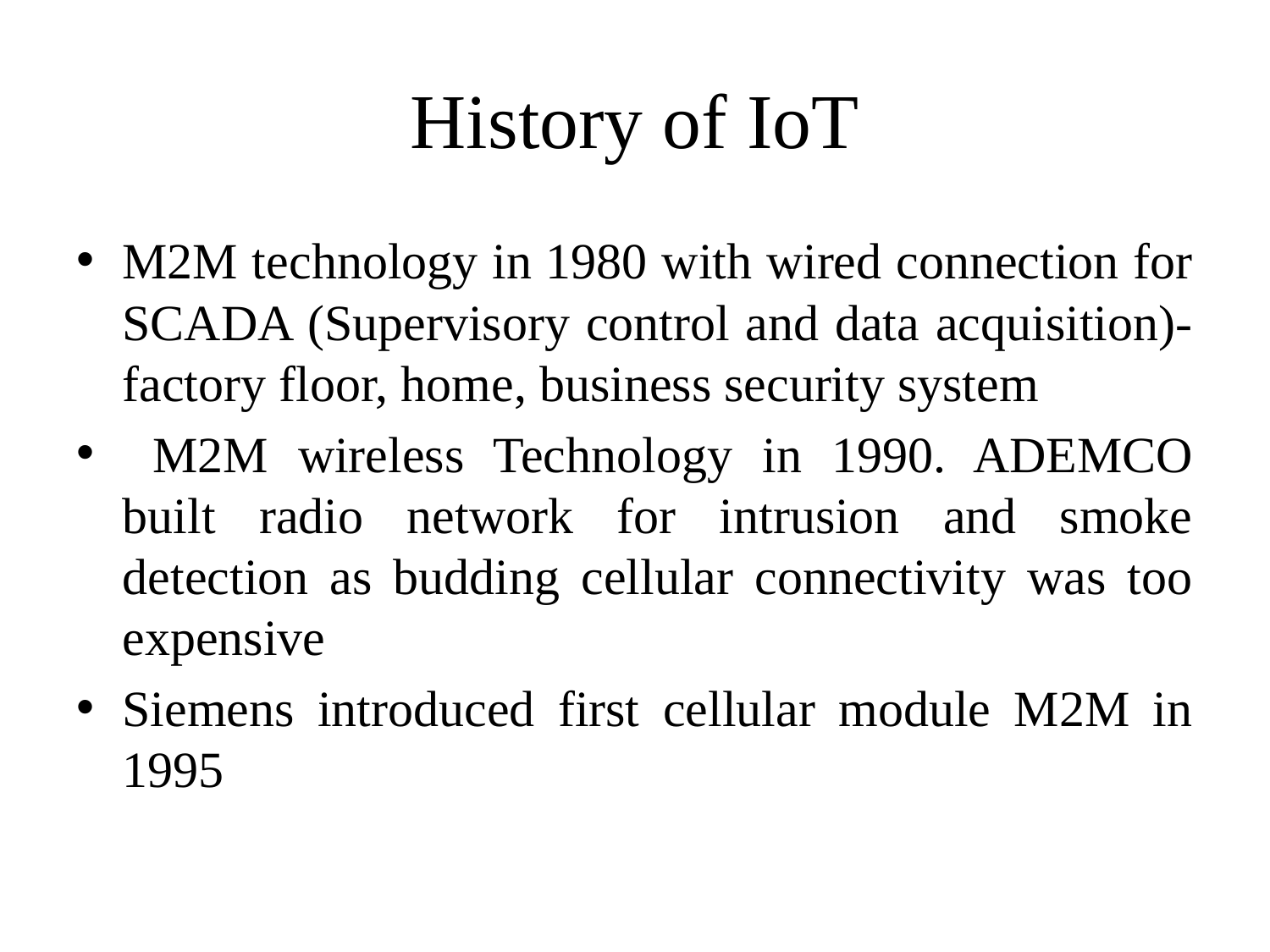

# History of IoT
M2M technology in 1980 with wired connection for SCADA (Supervisory control and data acquisition)-factory floor, home, business security system
 M2M wireless Technology in 1990. ADEMCO built radio network for intrusion and smoke detection as budding cellular connectivity was too expensive
Siemens introduced first cellular module M2M in 1995